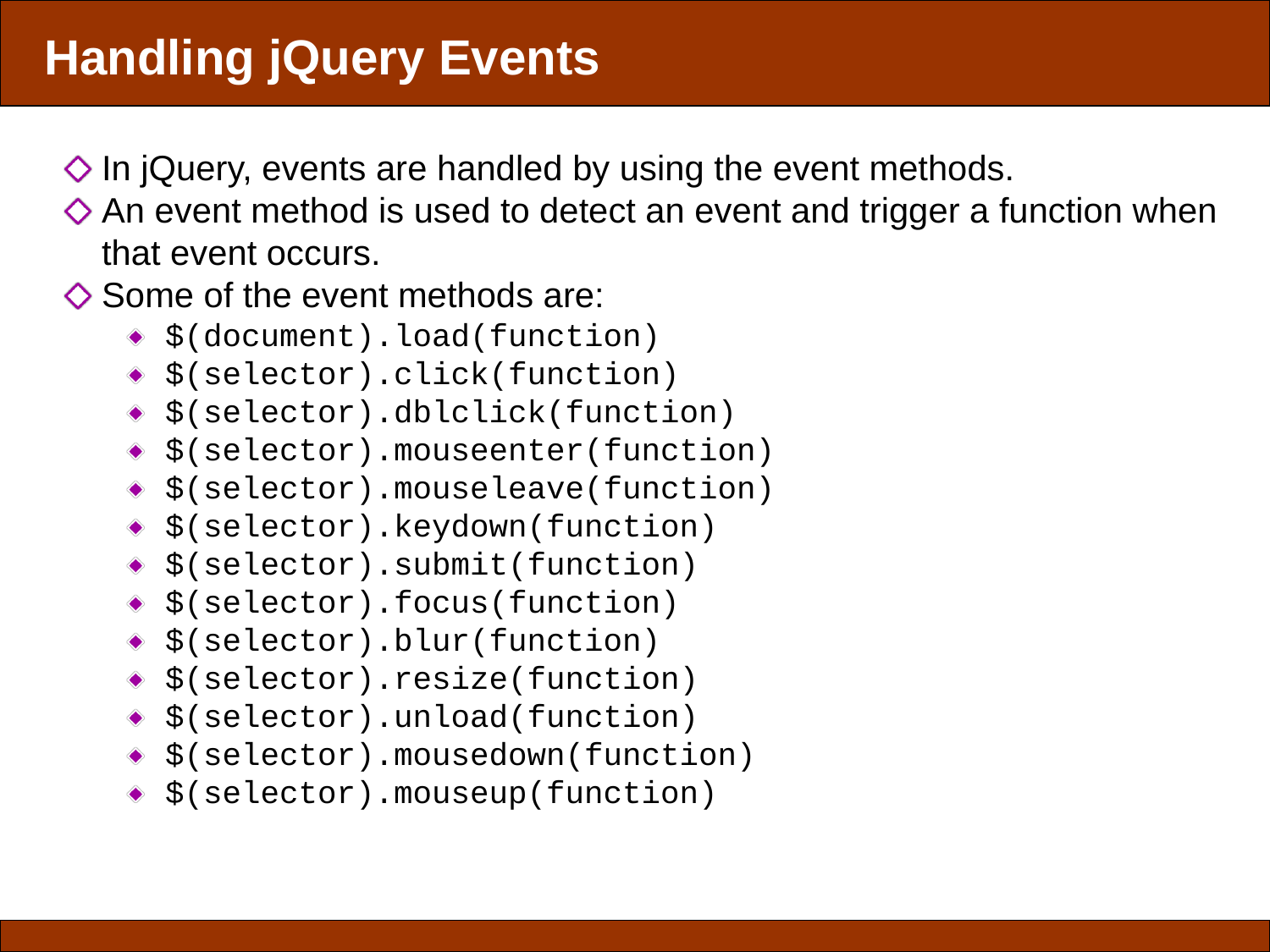

Handling jQuery Events
In jQuery, events are handled by using the event methods.
An event method is used to detect an event and trigger a function when that event occurs.
Some of the event methods are:
$(document).load(function)
$(selector).click(function)
$(selector).dblclick(function)
$(selector).mouseenter(function)
$(selector).mouseleave(function)
$(selector).keydown(function)
$(selector).submit(function)
$(selector).focus(function)
$(selector).blur(function)
$(selector).resize(function)
$(selector).unload(function)
$(selector).mousedown(function)
$(selector).mouseup(function)